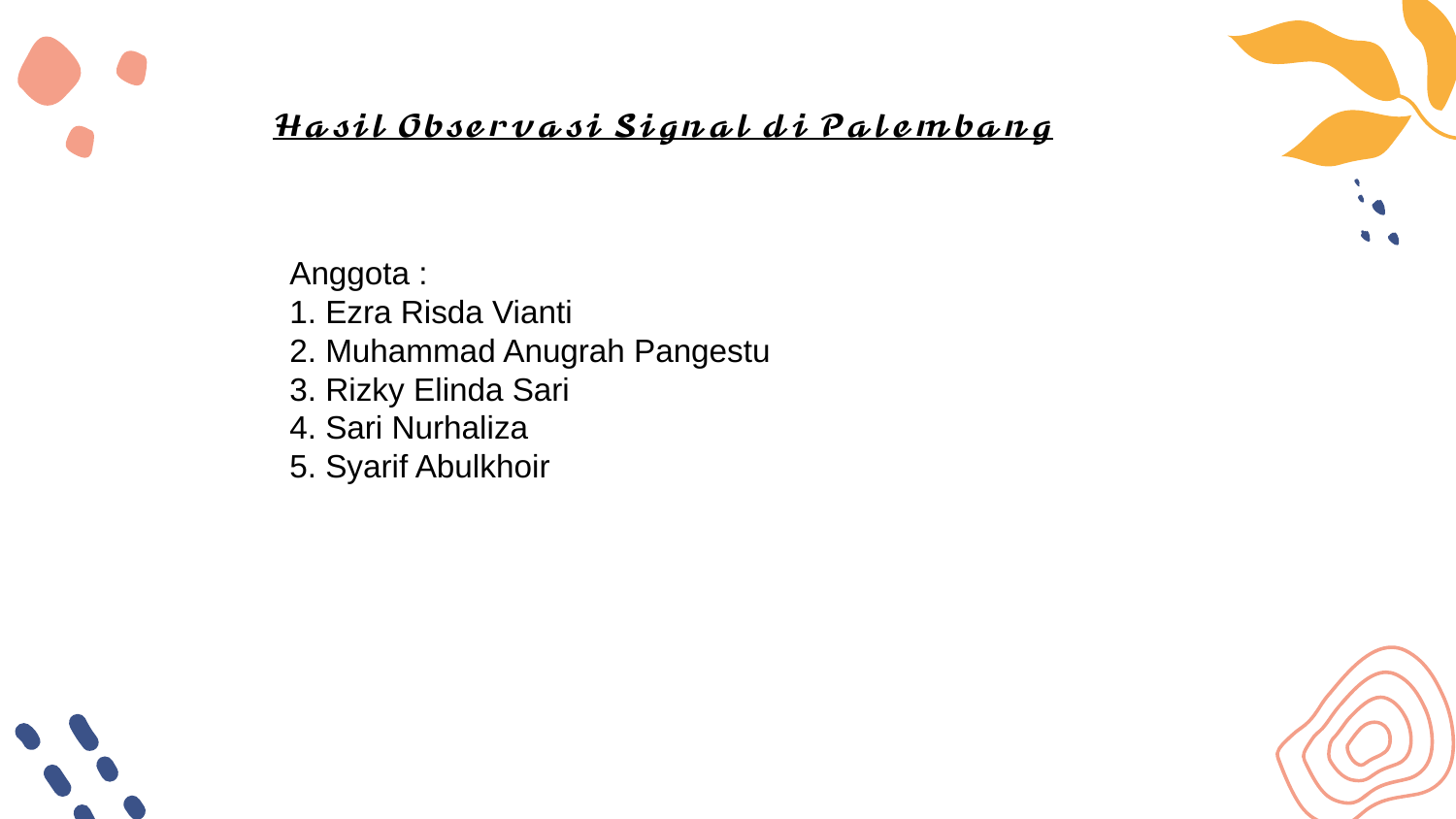

𝓗𝓪𝓼𝓲𝓵 𝓞𝓫𝓼𝓮𝓻𝓿𝓪𝓼𝓲 𝓢𝓲𝓰𝓷𝓪𝓵 𝓭𝓲 𝓟𝓪𝓵𝓮𝓶𝓫𝓪𝓷𝓰
Anggota :
1. Ezra Risda Vianti
2. Muhammad Anugrah Pangestu
3. Rizky Elinda Sari
4. Sari Nurhaliza
5. Syarif Abulkhoir